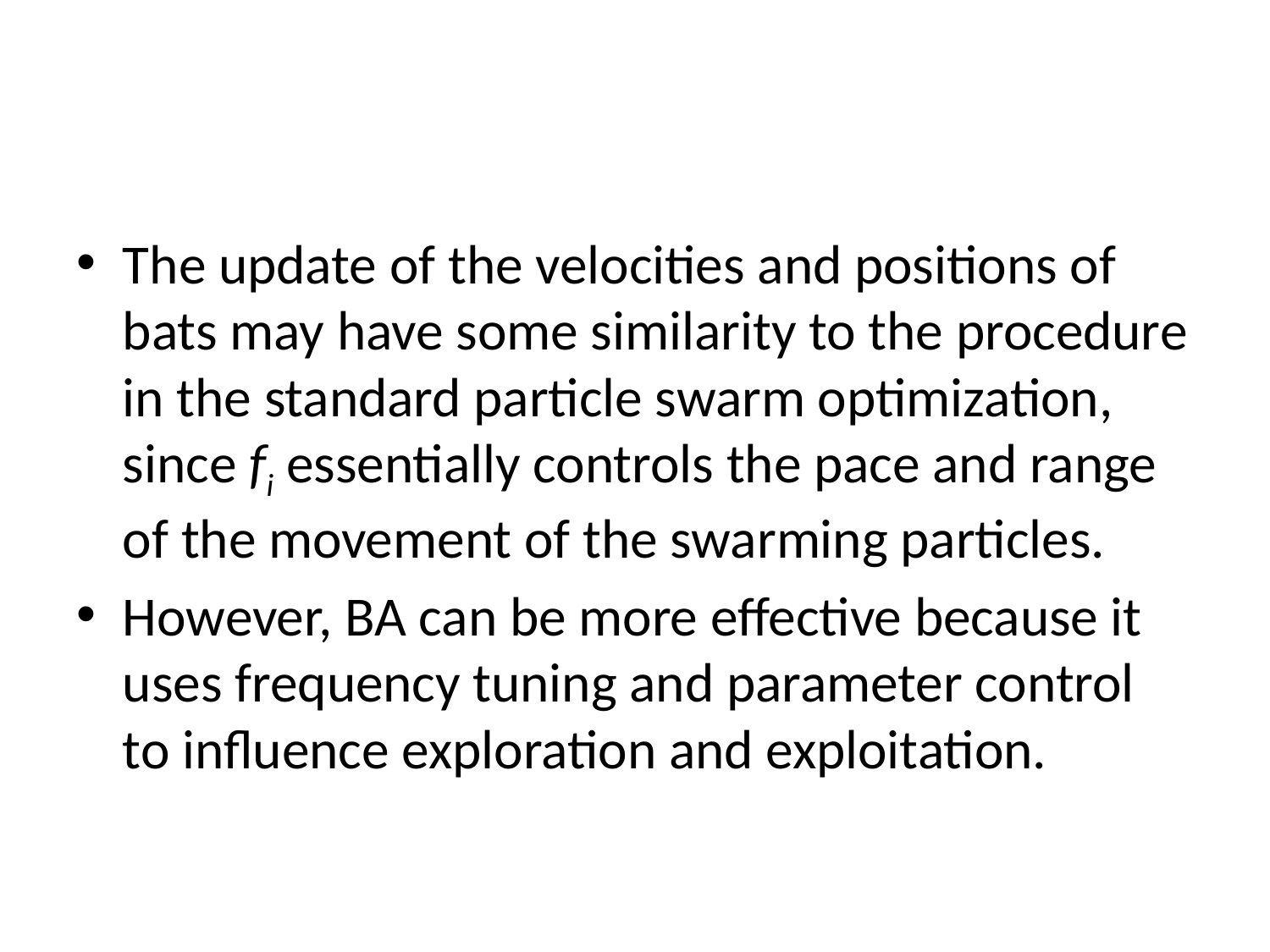

#
The update of the velocities and positions of bats may have some similarity to the procedure in the standard particle swarm optimization, since fi essentially controls the pace and range of the movement of the swarming particles.
However, BA can be more effective because it uses frequency tuning and parameter control to influence exploration and exploitation.